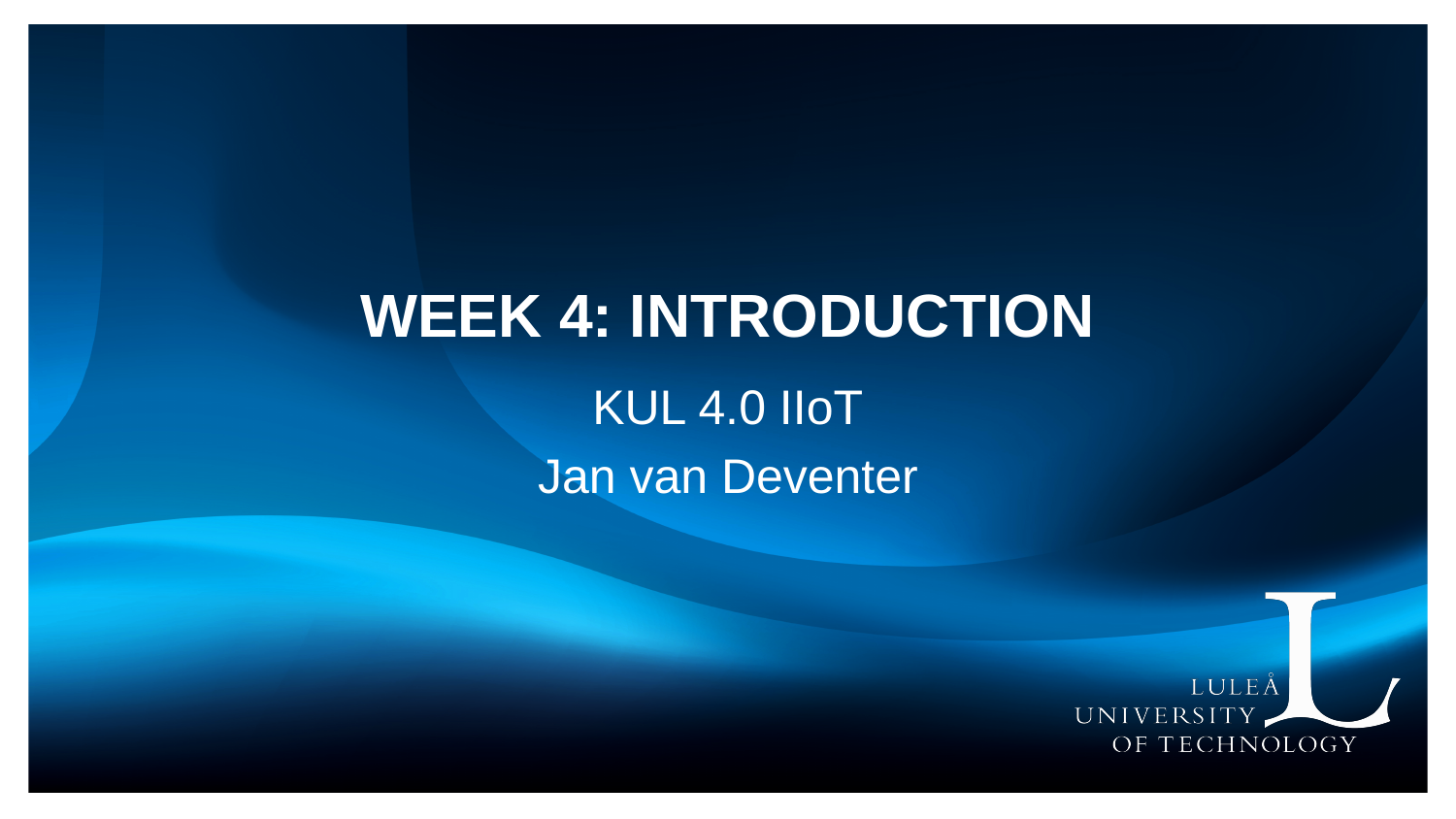

# Week 4: Introduction
KUL 4.0 IIoT
Jan van Deventer